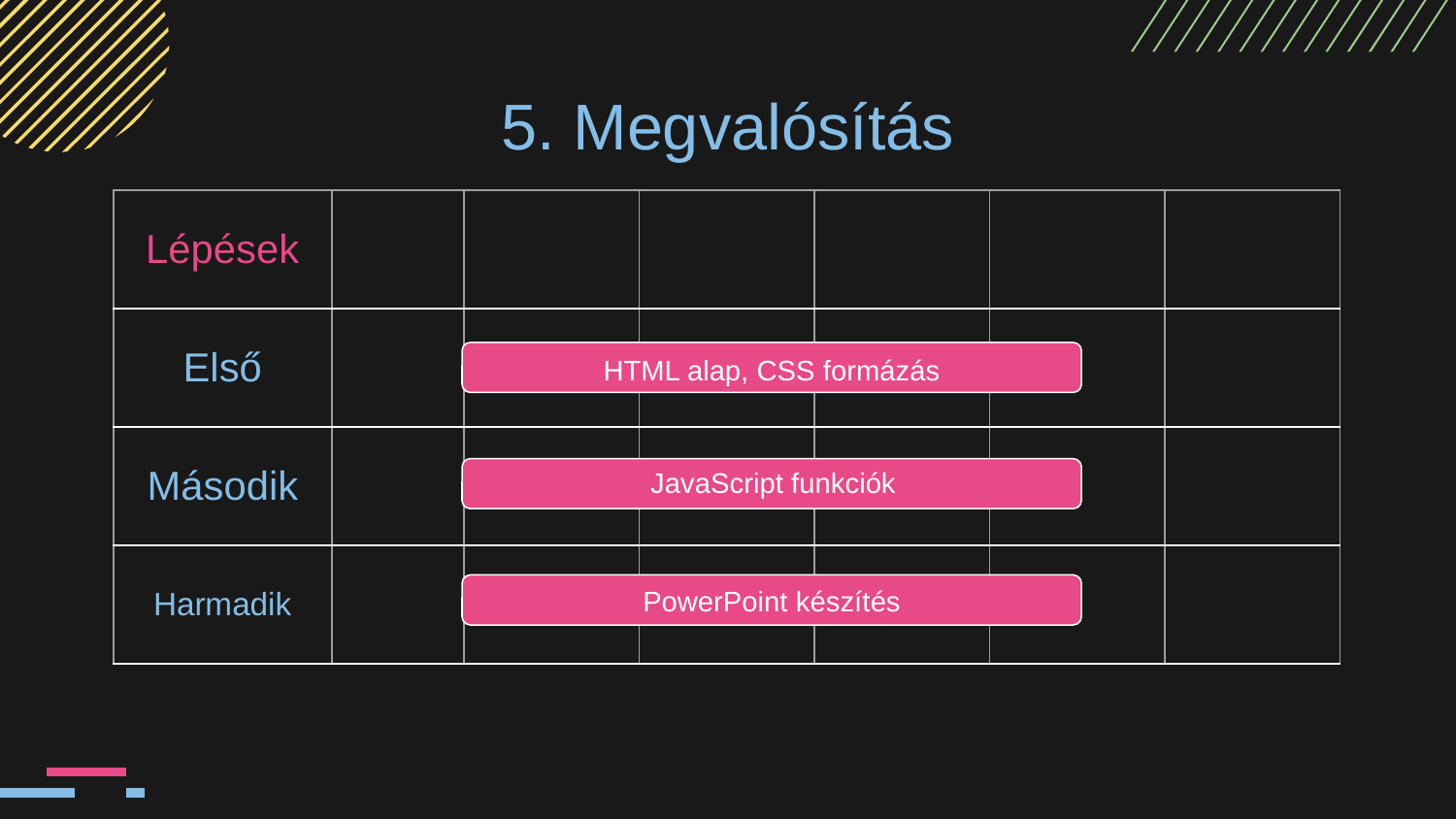

# 5. Megvalósítás
| Lépések |  |  |  |  |  |  |
| --- | --- | --- | --- | --- | --- | --- |
| Első |  |  |  |  |  |  |
| Második |  |  |  |  |  |  |
| Harmadik |  |  |  |  |  |  |

HTML alap, CSS formázás

JavaScript funkciók

PowerPoint készítés